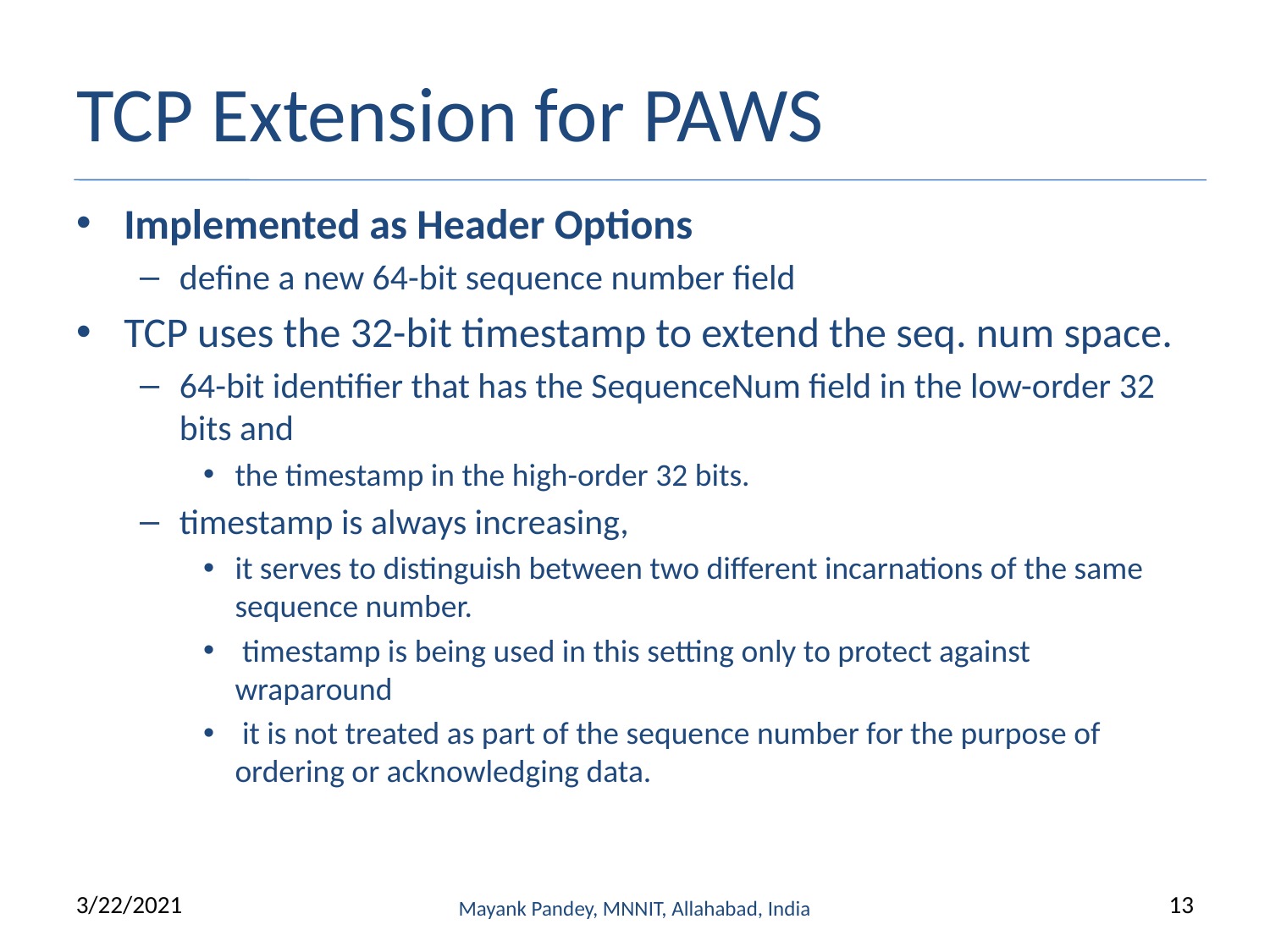

# TCP Extension for PAWS
Implemented as Header Options
define a new 64-bit sequence number field
TCP uses the 32-bit timestamp to extend the seq. num space.
64-bit identifier that has the SequenceNum field in the low-order 32 bits and
the timestamp in the high-order 32 bits.
timestamp is always increasing,
it serves to distinguish between two different incarnations of the same sequence number.
 timestamp is being used in this setting only to protect against wraparound
 it is not treated as part of the sequence number for the purpose of ordering or acknowledging data.
3/22/2021
Mayank Pandey, MNNIT, Allahabad, India
13